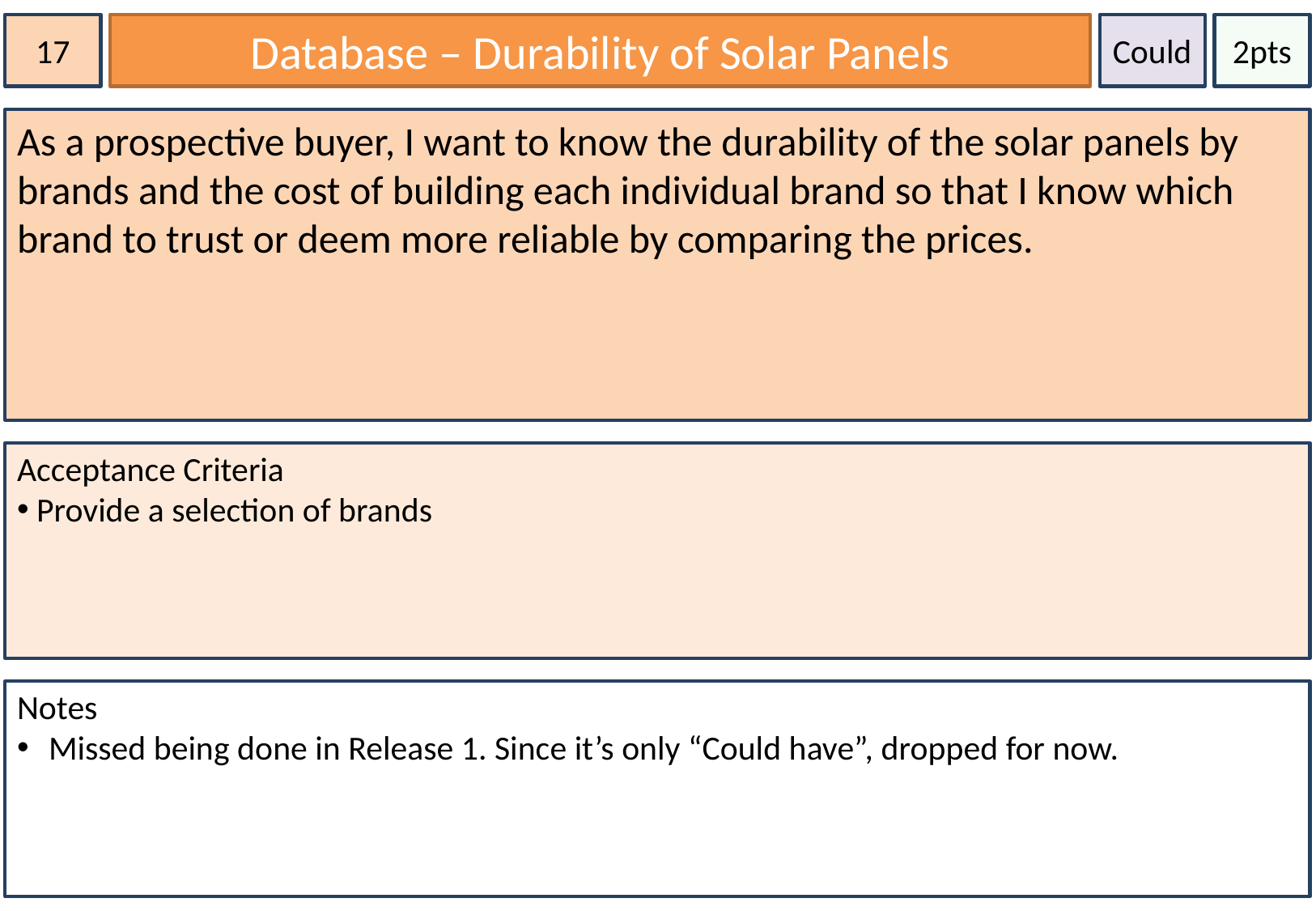

17
Database – Durability of Solar Panels
Could
2pts
As a prospective buyer, I want to know the durability of the solar panels by brands and the cost of building each individual brand so that I know which brand to trust or deem more reliable by comparing the prices.
Acceptance Criteria
 Provide a selection of brands

Notes
 Missed being done in Release 1. Since it’s only “Could have”, dropped for now.